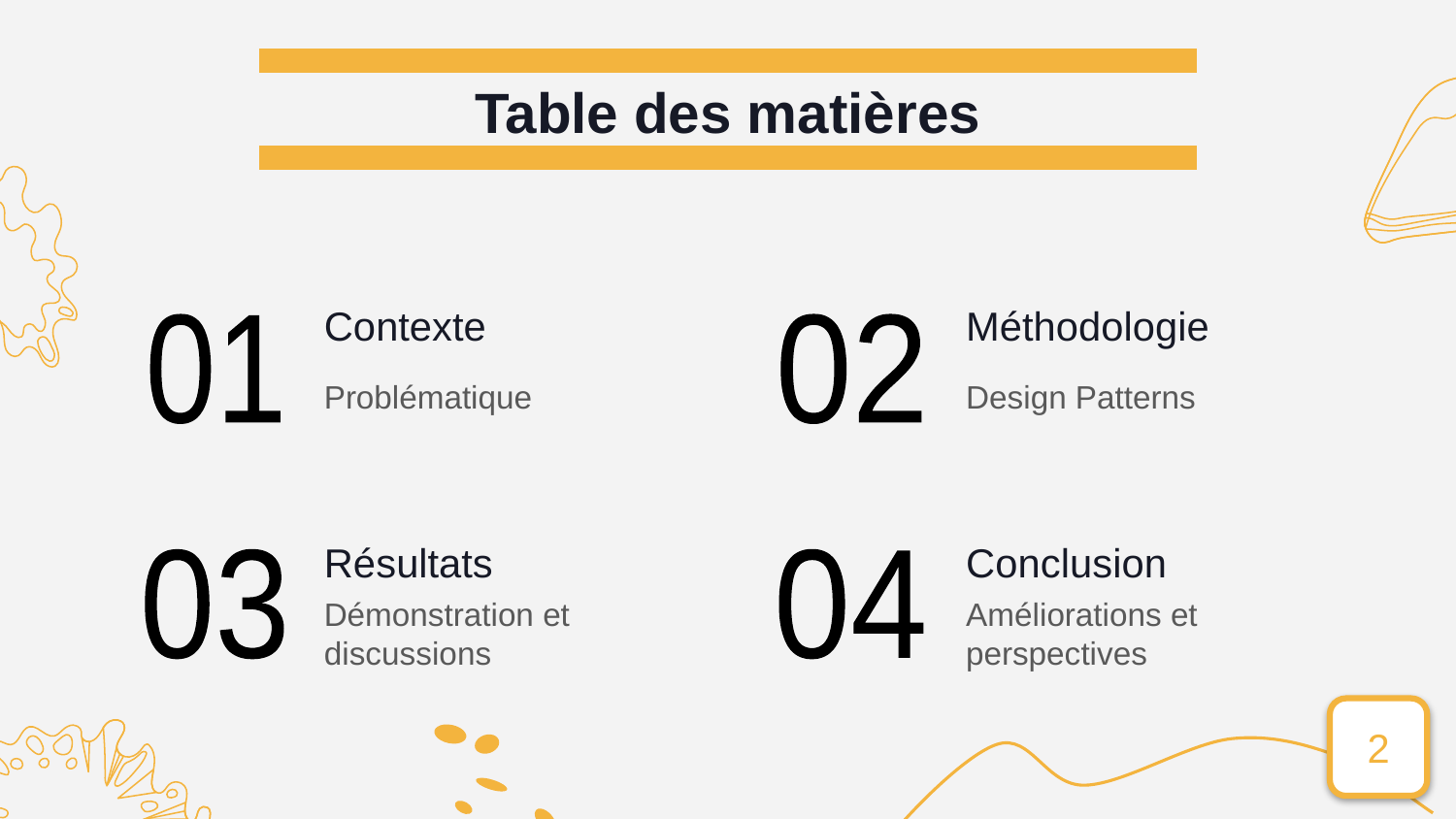

Table des matières
Contexte
Méthodologie
01
02
Problématique
Design Patterns
Résultats
Conclusion
03
04
Démonstration et discussions
Améliorations et perspectives
2